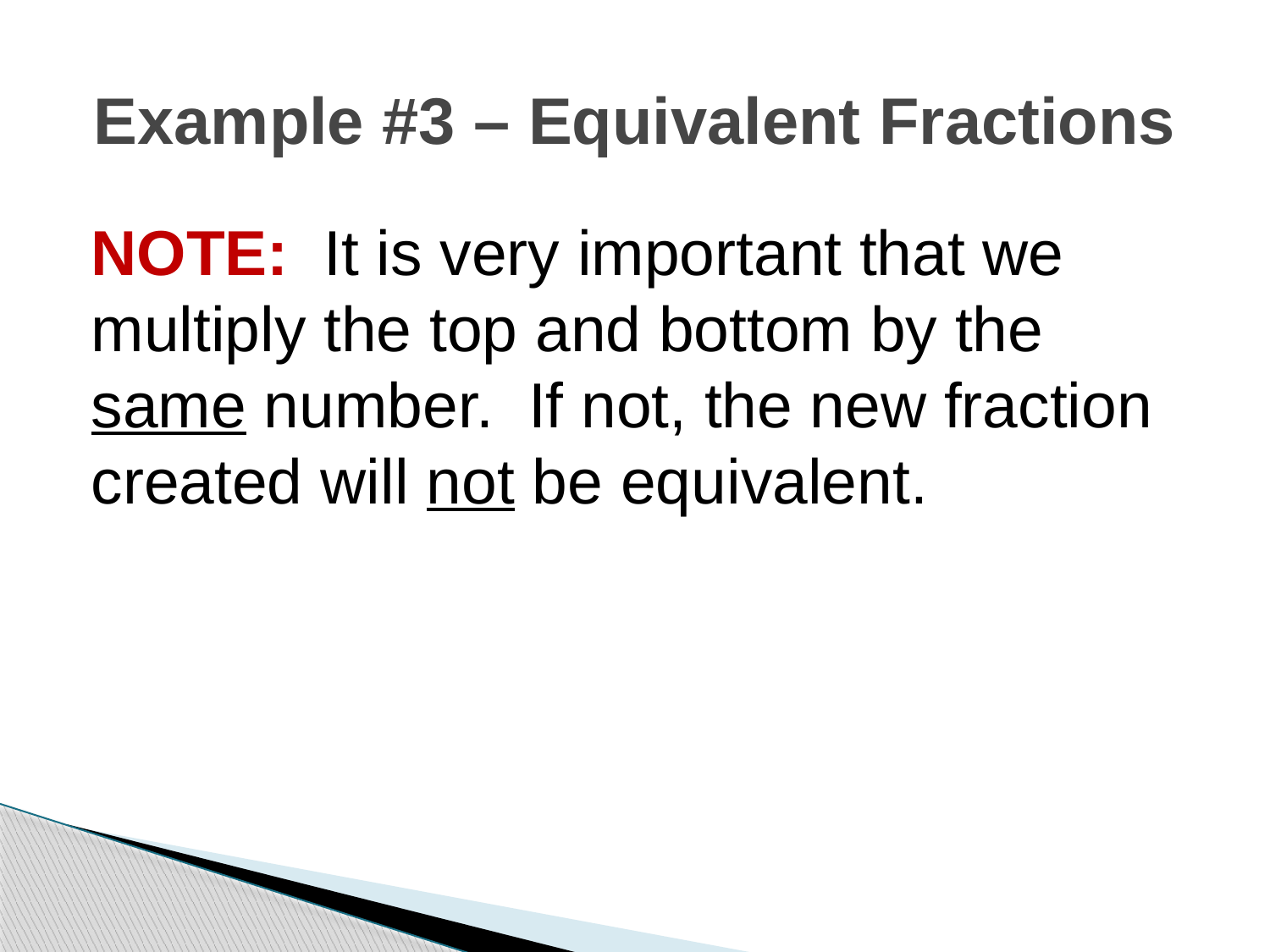

# Example #3 – Equivalent Fractions
NOTE:  It is very important that we multiply the top and bottom by the same number.  If not, the new fraction created will not be equivalent.